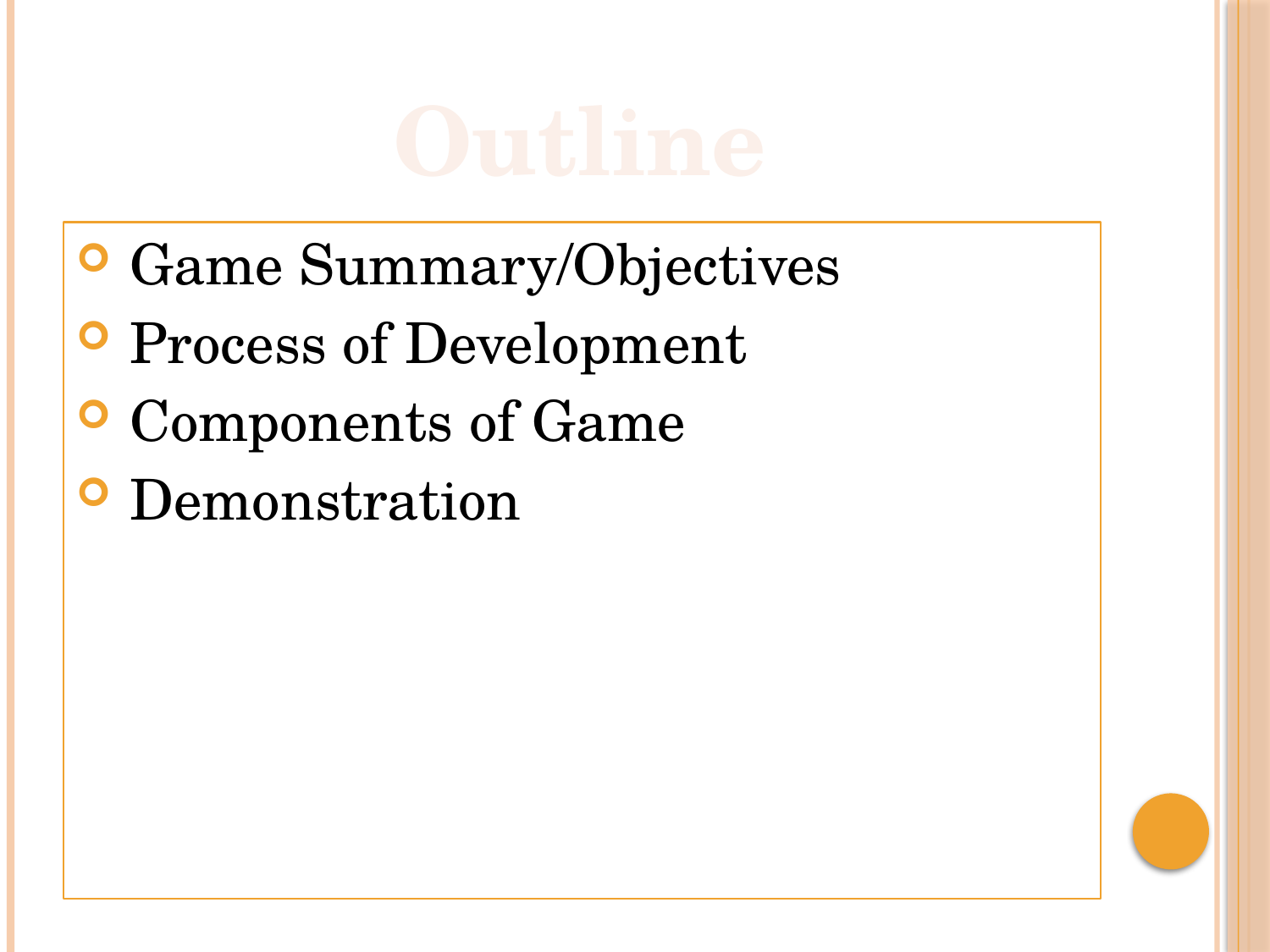

Outline
 Game Summary/Objectives
 Process of Development
 Components of Game
 Demonstration